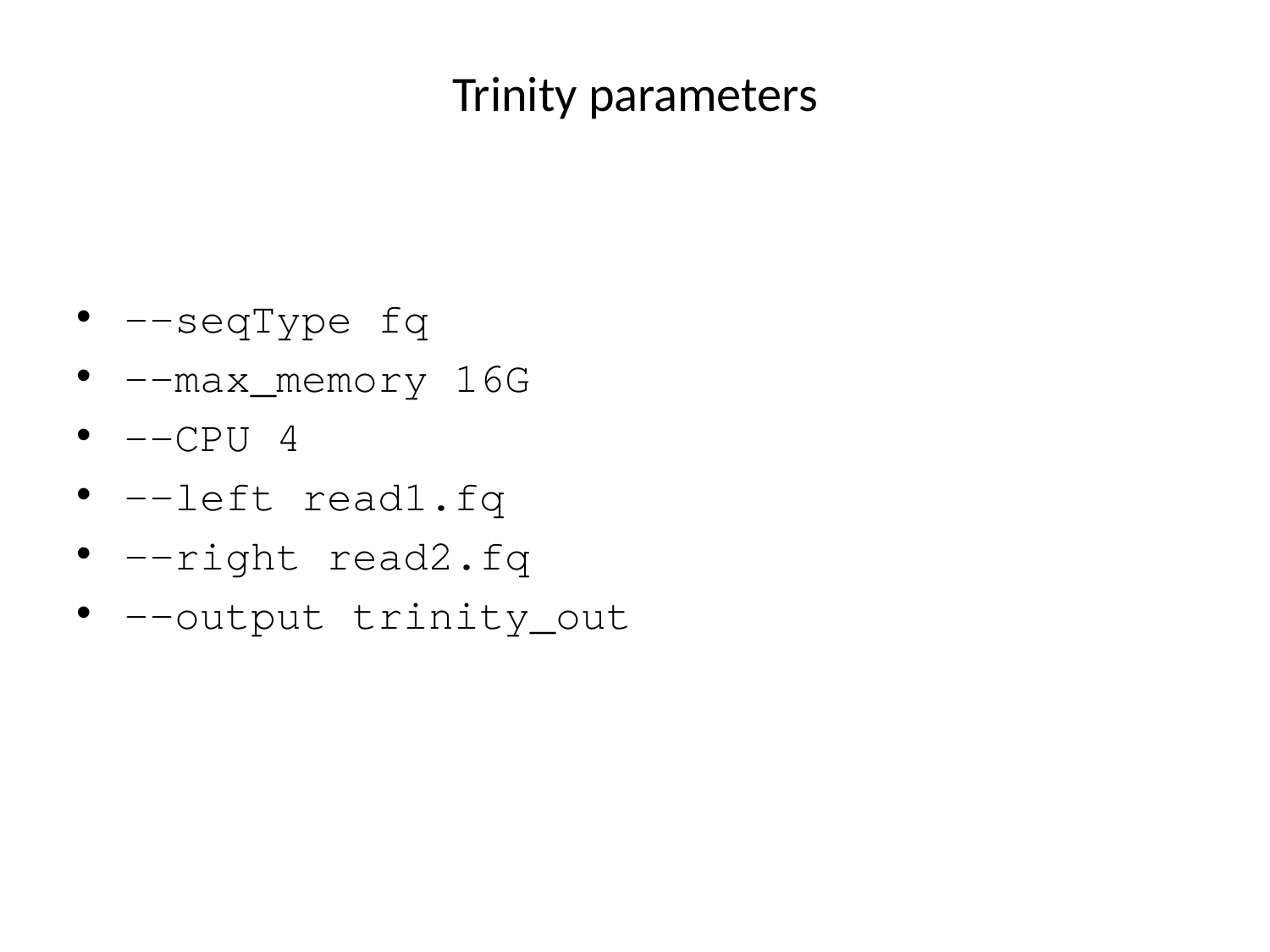

# Trinity parameters
--seqType fq
--max_memory 16G
--CPU 4
--left read1.fq
--right read2.fq
--output trinity_out